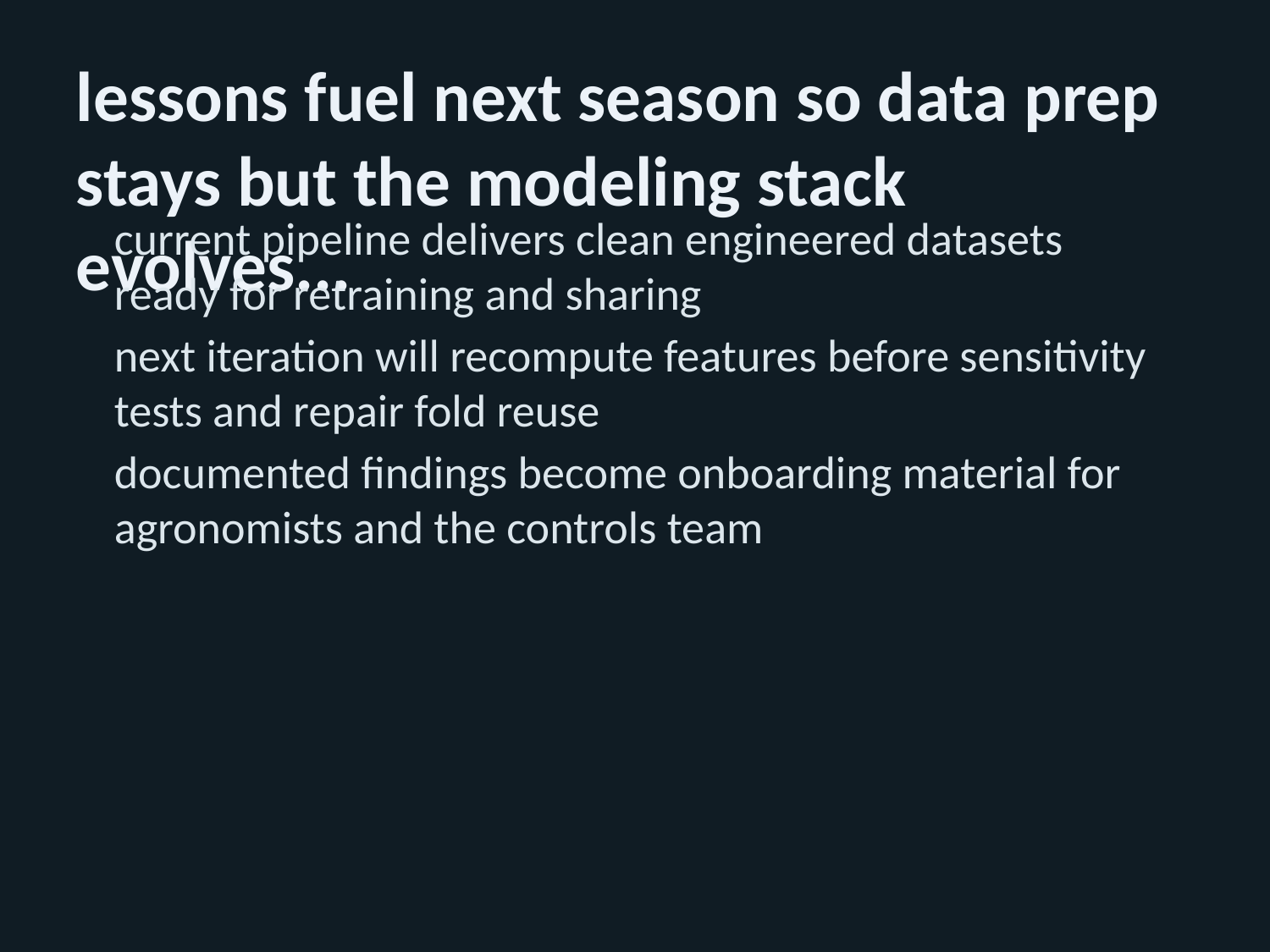

lessons fuel next season so data prep stays but the modeling stack evolves...
current pipeline delivers clean engineered datasets ready for retraining and sharing
next iteration will recompute features before sensitivity tests and repair fold reuse
documented findings become onboarding material for agronomists and the controls team